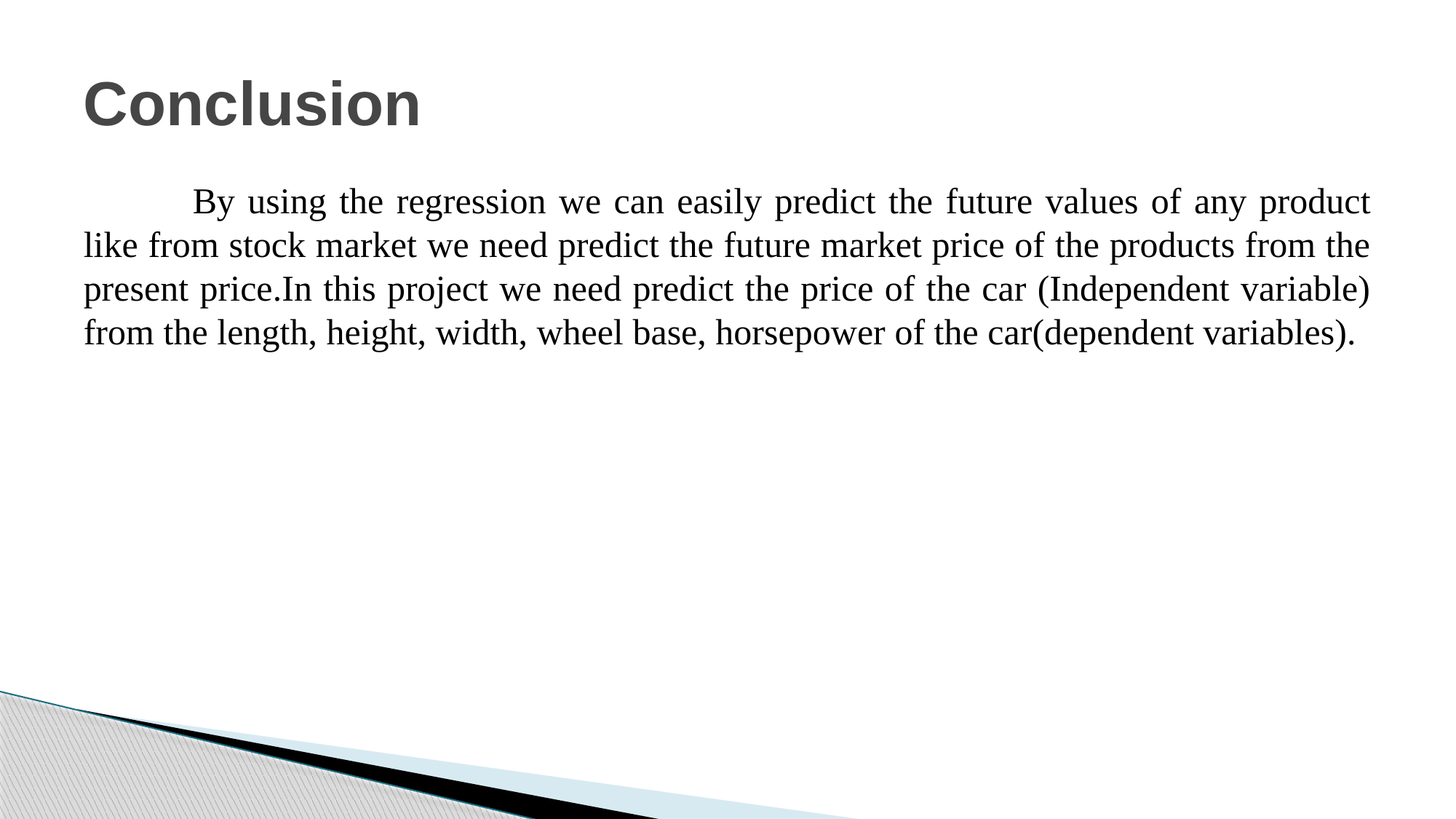

# Conclusion
	By using the regression we can easily predict the future values of any product like from stock market we need predict the future market price of the products from the present price.In this project we need predict the price of the car (Independent variable) from the length, height, width, wheel base, horsepower of the car(dependent variables).